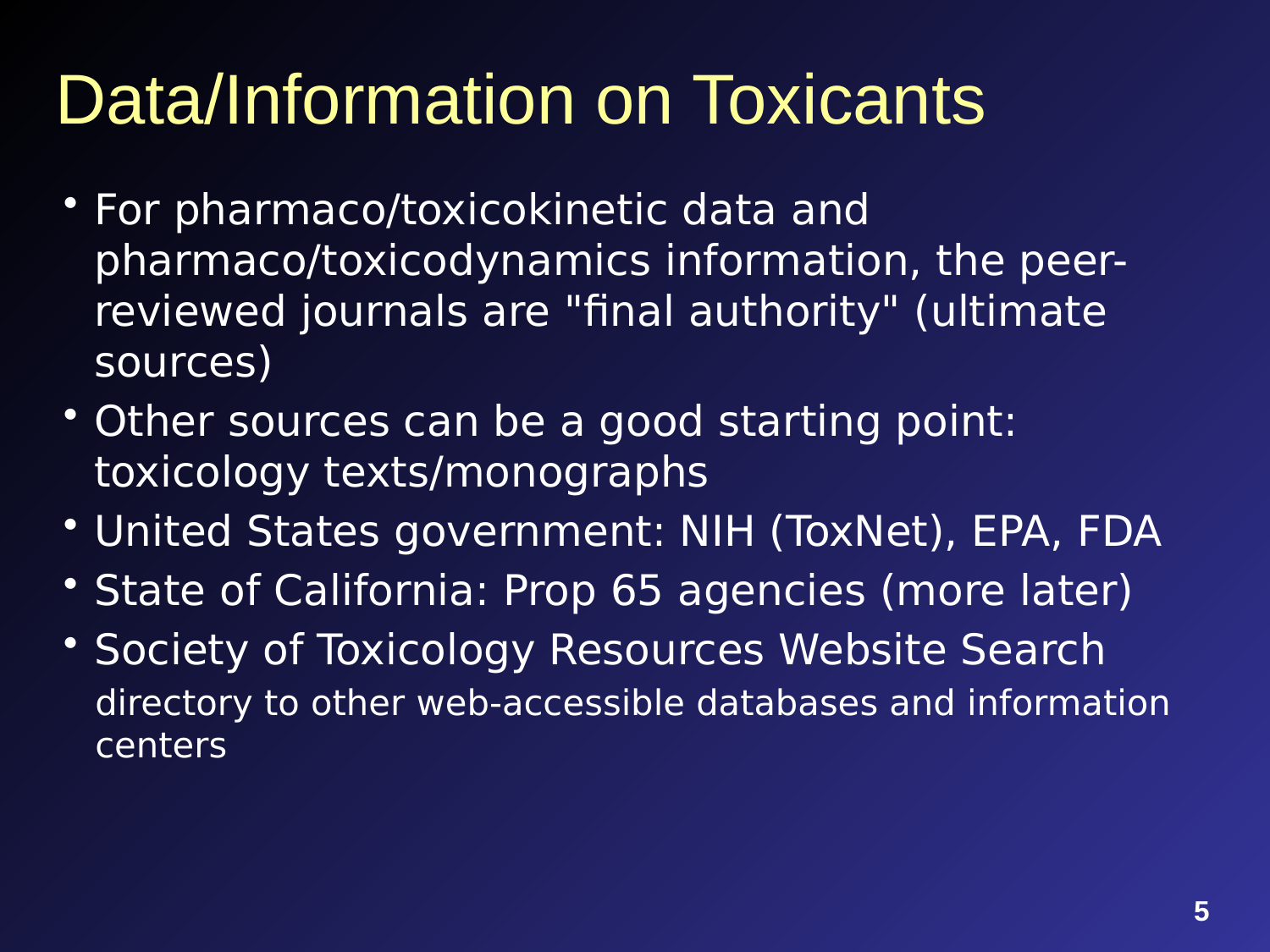

# Data/Information on Toxicants
For pharmaco/toxicokinetic data and pharmaco/toxicodynamics information, the peer-reviewed journals are "final authority" (ultimate sources)
Other sources can be a good starting point: toxicology texts/monographs
United States government: NIH (ToxNet), EPA, FDA
State of California: Prop 65 agencies (more later)
Society of Toxicology Resources Website Search
directory to other web-accessible databases and information centers
5